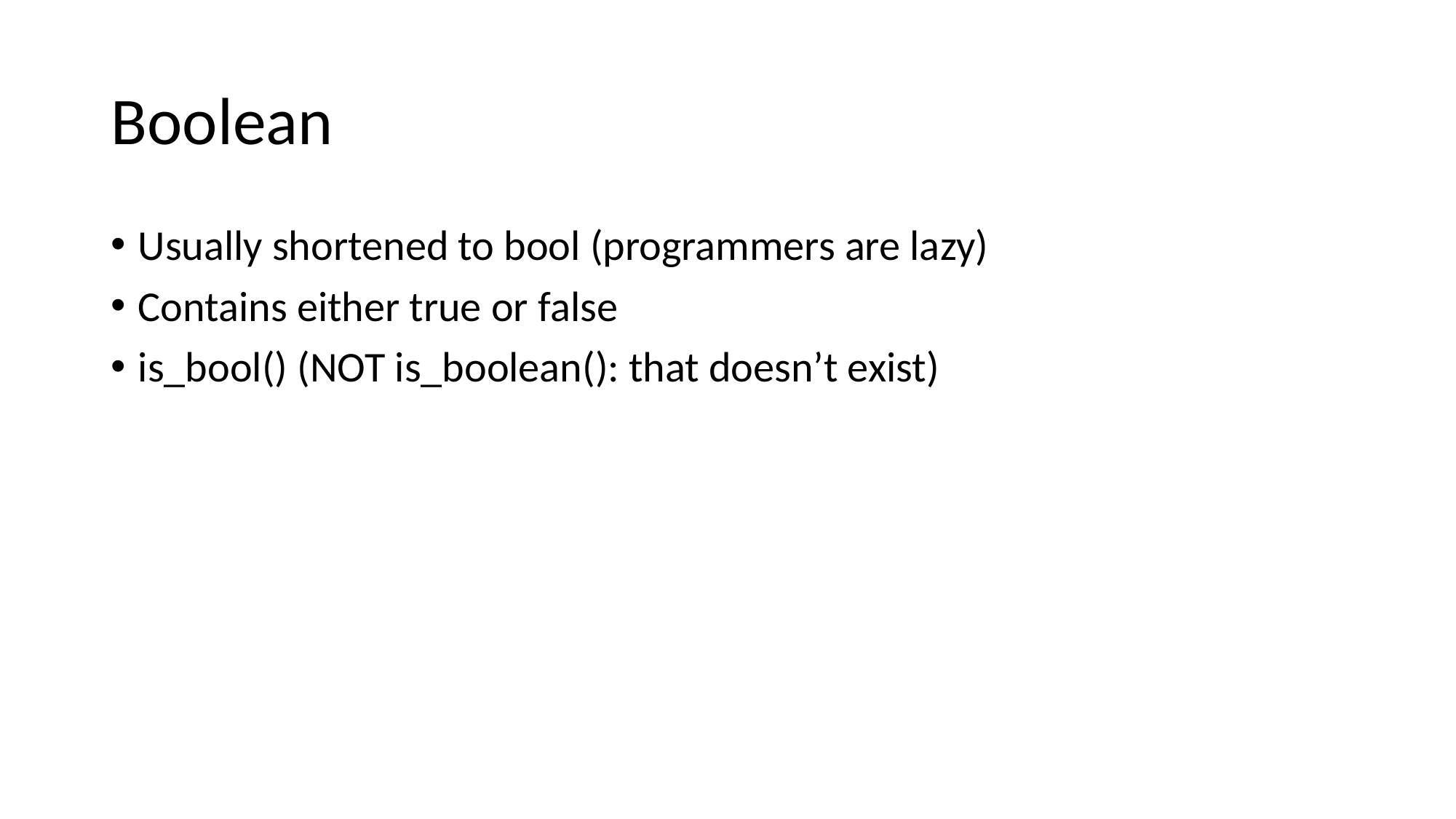

# Boolean
Usually shortened to bool (programmers are lazy)
Contains either true or false
is_bool() (NOT is_boolean(): that doesn’t exist)